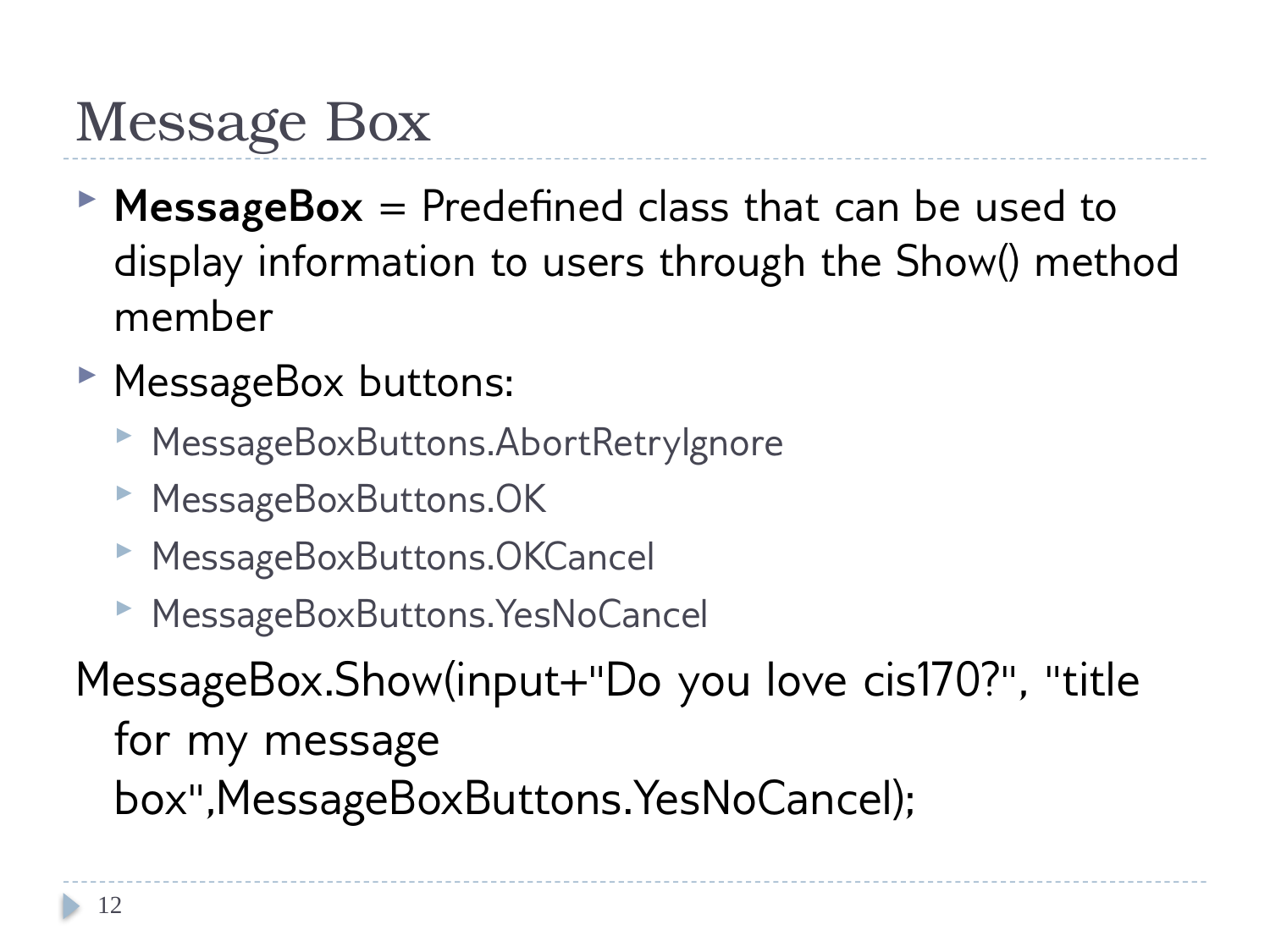

# Message Box
MessageBox = Predefined class that can be used to display information to users through the Show() method member
MessageBox buttons:
MessageBoxButtons.AbortRetryIgnore
MessageBoxButtons.OK
MessageBoxButtons.OKCancel
MessageBoxButtons.YesNoCancel
MessageBox.Show(input+"Do you love cis170?", "title for my message box",MessageBoxButtons.YesNoCancel);
12